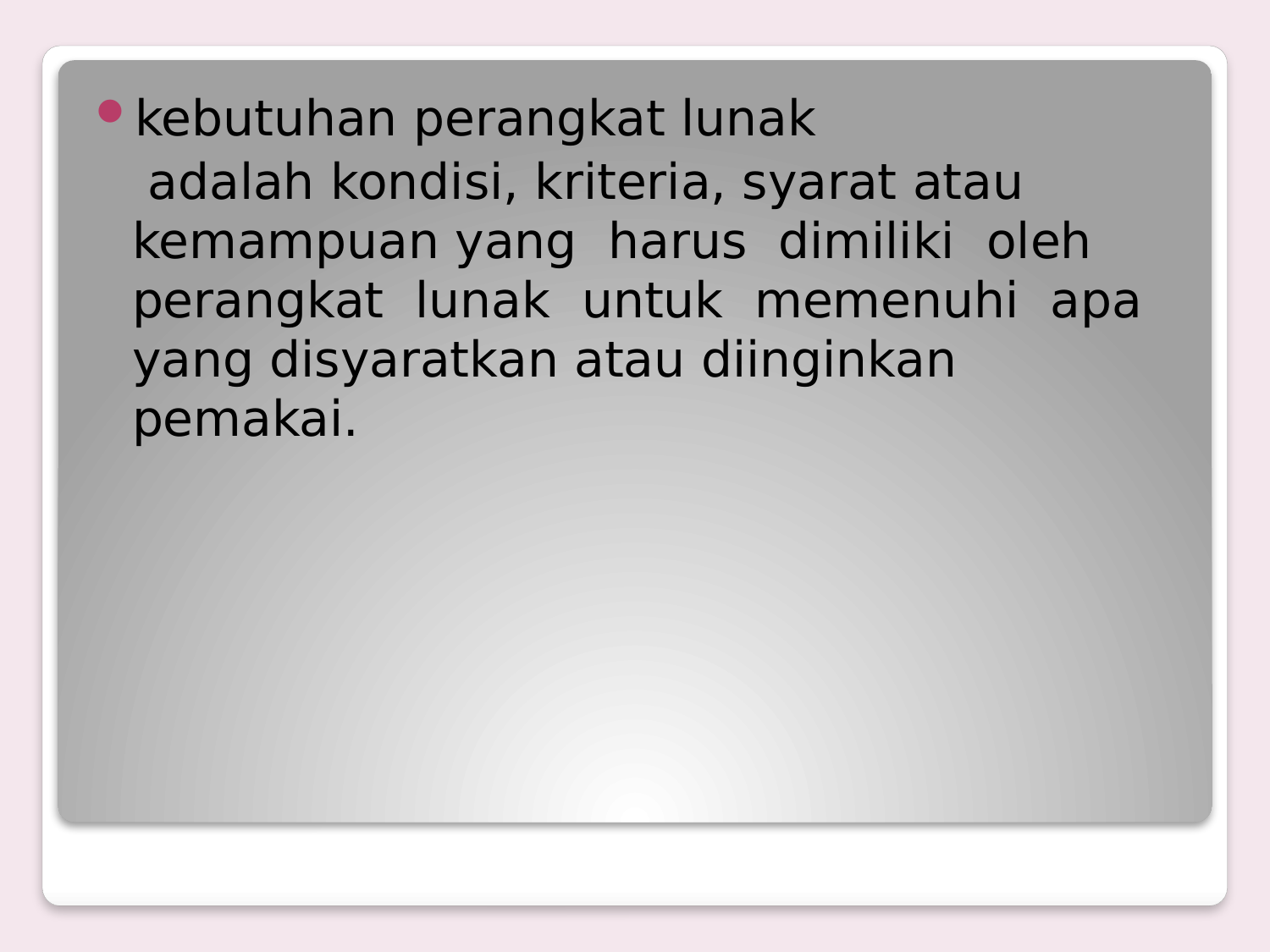

kebutuhan perangkat lunak
	 adalah kondisi, kriteria, syarat atau kemampuan yang  harus  dimiliki  oleh  perangkat  lunak  untuk  memenuhi  apa  yang disyaratkan atau diinginkan pemakai.

#